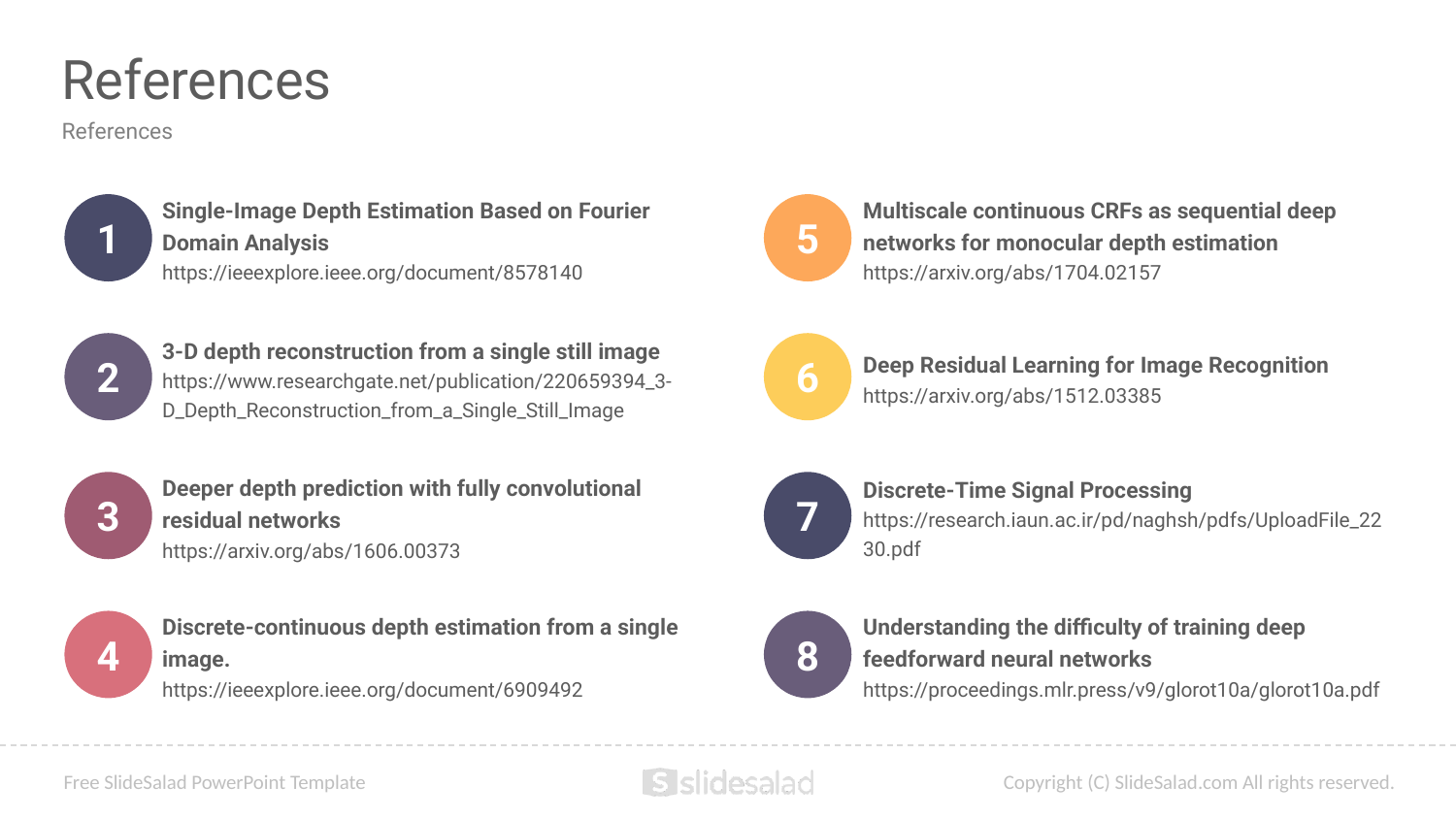

# References
References
Single-Image Depth Estimation Based on Fourier Domain Analysis
https://ieeexplore.ieee.org/document/8578140
Multiscale continuous CRFs as sequential deep networks for monocular depth estimation
https://arxiv.org/abs/1704.02157
1
5
3-D depth reconstruction from a single still image
https://www.researchgate.net/publication/220659394_3-D_Depth_Reconstruction_from_a_Single_Still_Image
2
6
Deep Residual Learning for Image Recognition
https://arxiv.org/abs/1512.03385
Deeper depth prediction with fully convolutional residual networks
https://arxiv.org/abs/1606.00373
Discrete-Time Signal Processing
https://research.iaun.ac.ir/pd/naghsh/pdfs/UploadFile_2230.pdf
3
7
Discrete-continuous depth estimation from a single image.
https://ieeexplore.ieee.org/document/6909492
Understanding the difficulty of training deep feedforward neural networks
https://proceedings.mlr.press/v9/glorot10a/glorot10a.pdf
4
8